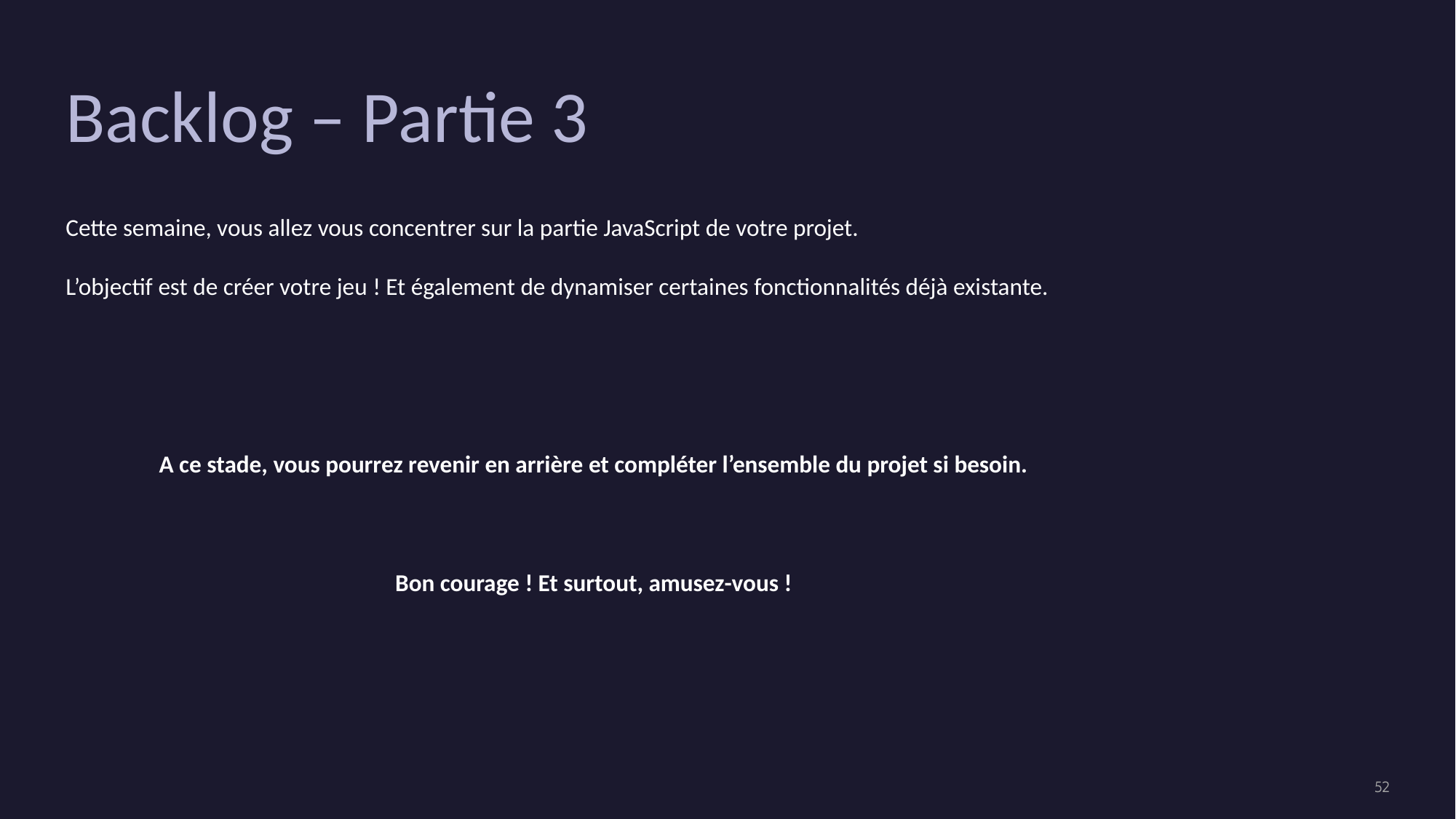

# Backlog – Partie 3
Cette semaine, vous allez vous concentrer sur la partie JavaScript de votre projet.
L’objectif est de créer votre jeu ! Et également de dynamiser certaines fonctionnalités déjà existante.

A ce stade, vous pourrez revenir en arrière et compléter l’ensemble du projet si besoin.

Bon courage ! Et surtout, amusez-vous !
52